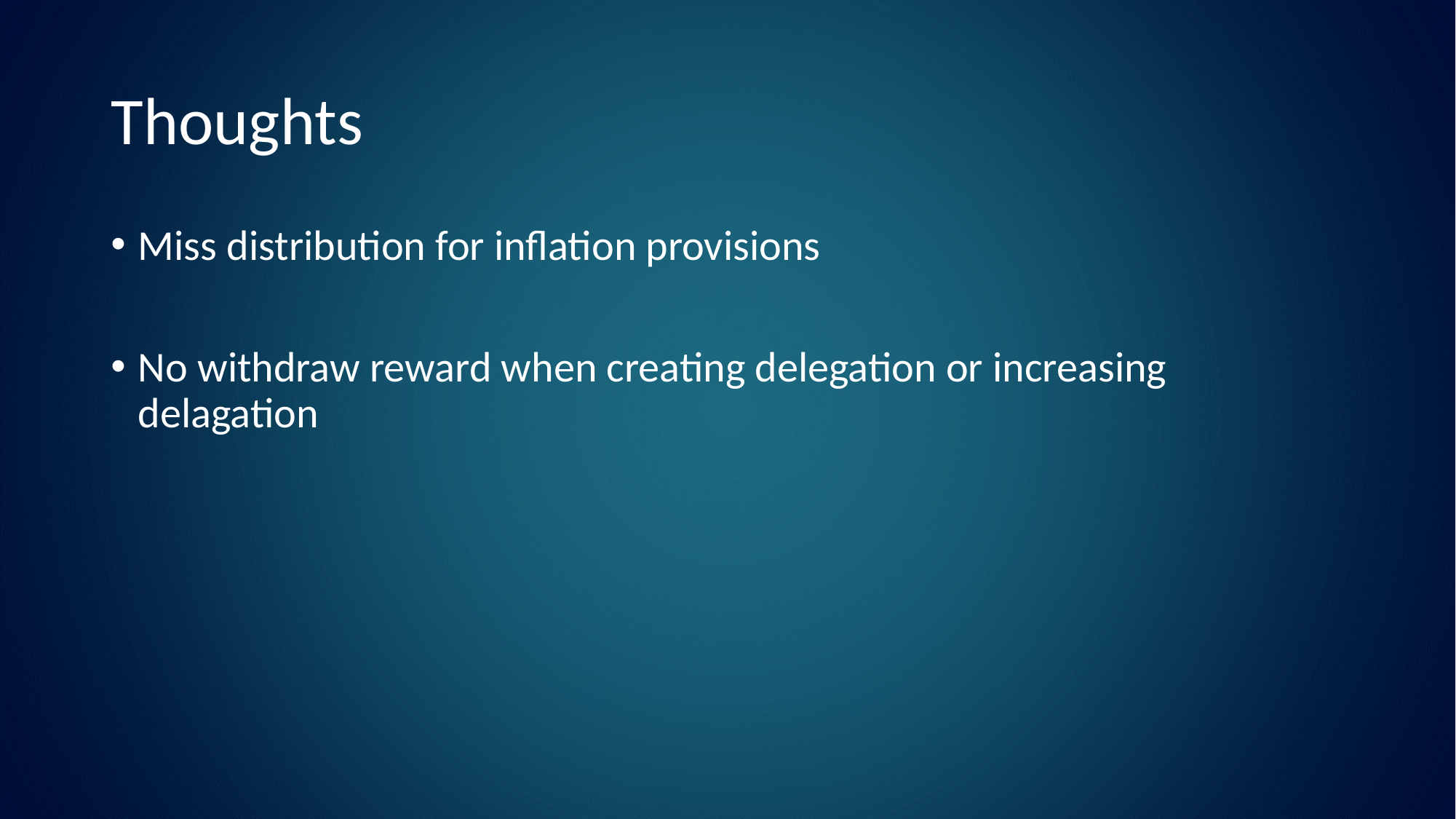

# Thoughts
Miss distribution for inflation provisions

No withdraw reward when creating delegation or increasing delagation